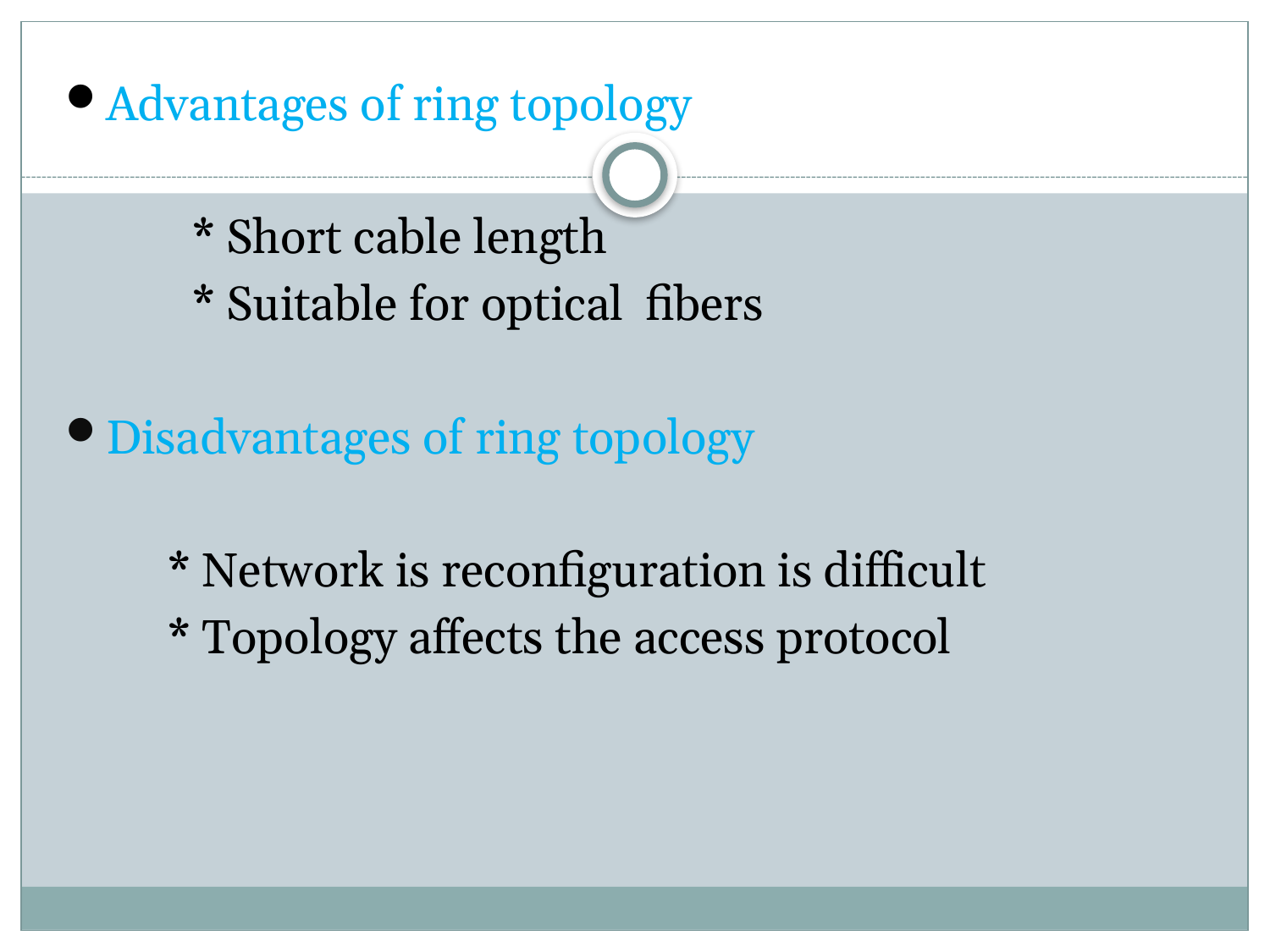

Advantages of ring topology

	* Short cable length
        	* Suitable for optical  fibers

Disadvantages of ring topology

         * Network is reconfiguration is difficult
         * Topology affects the access protocol